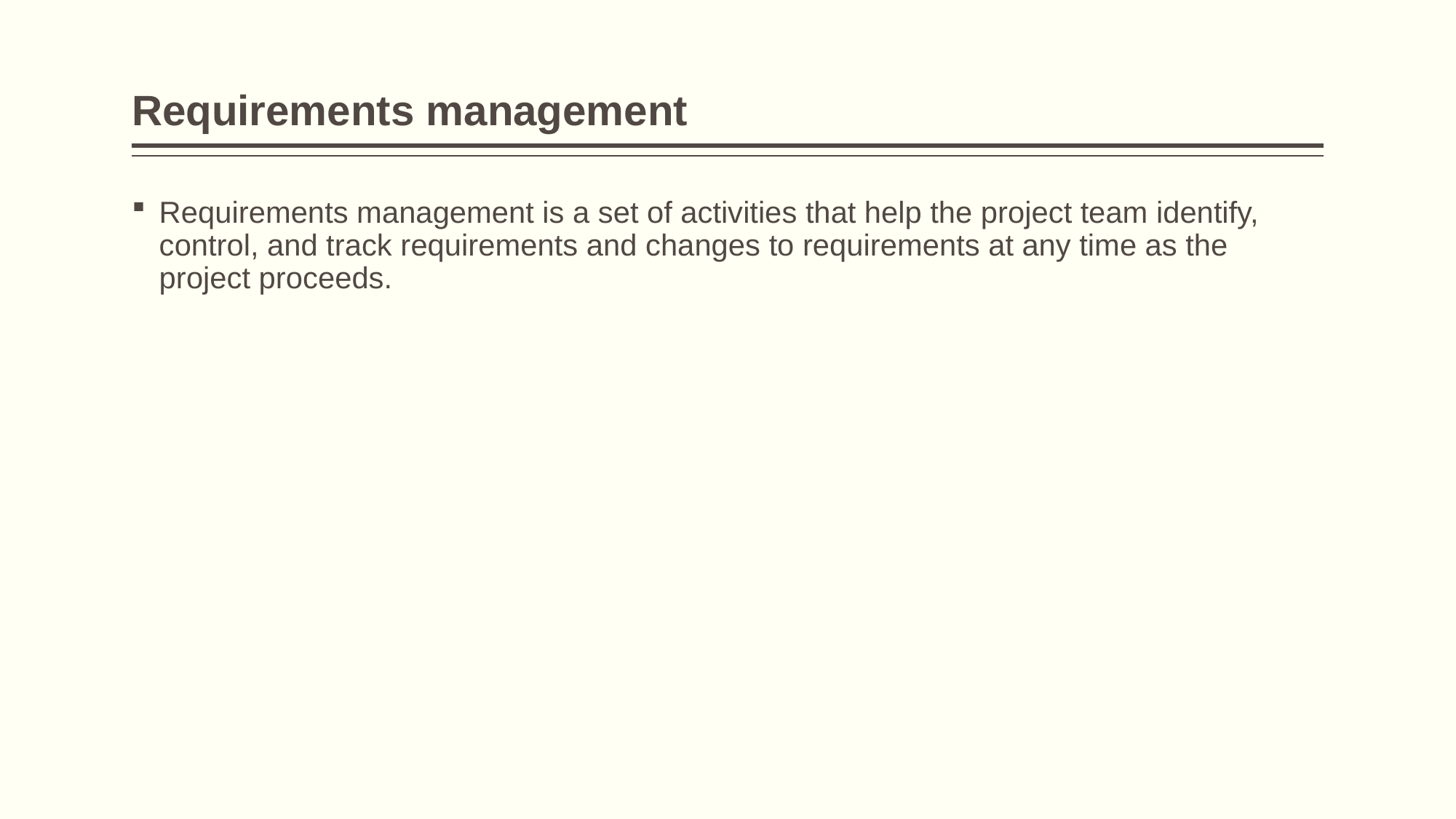

# Requirements management
Requirements management is a set of activities that help the project team identify, control, and track requirements and changes to requirements at any time as the project proceeds.